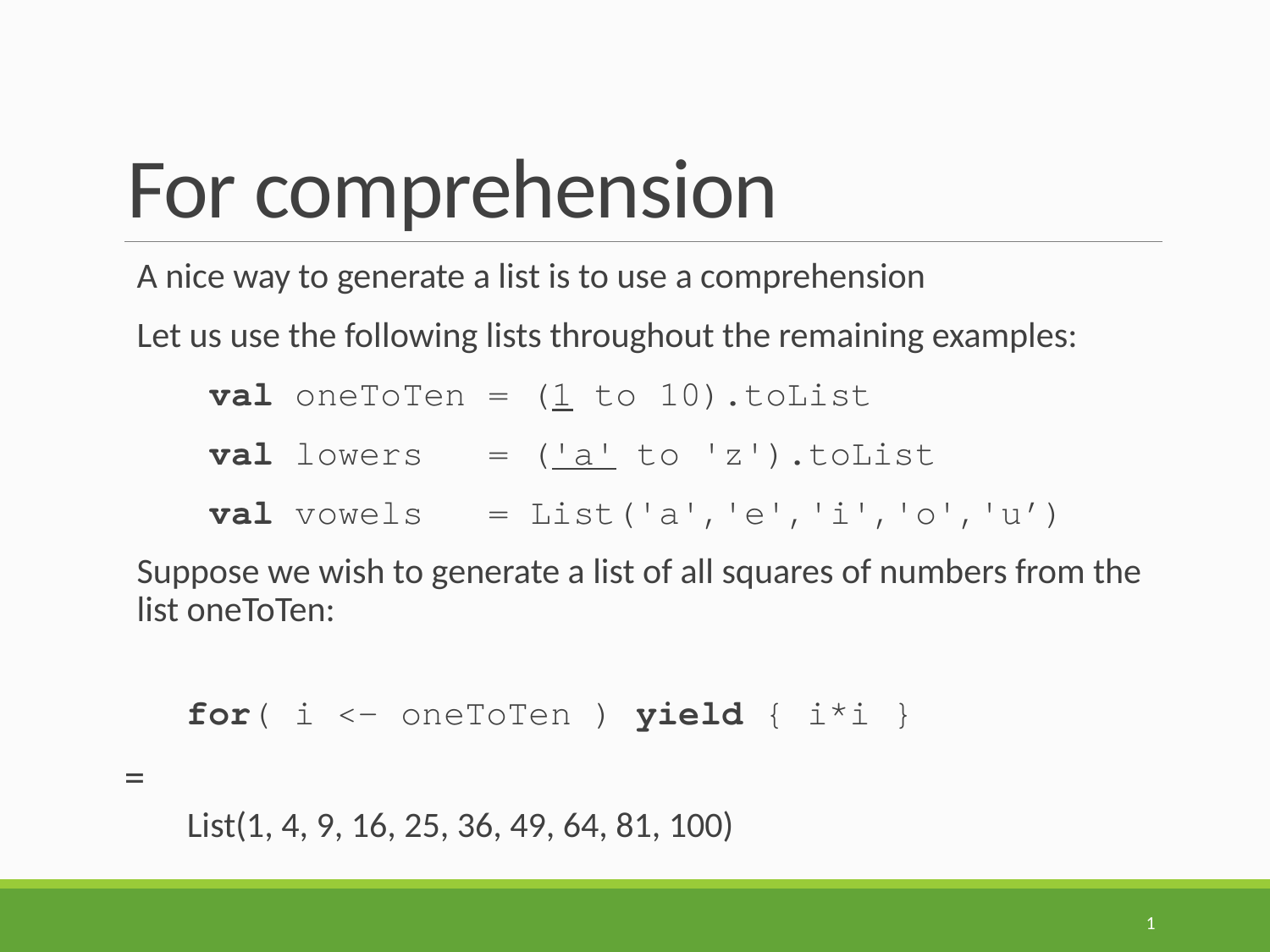

# For comprehension
A nice way to generate a list is to use a comprehension
Let us use the following lists throughout the remaining examples:
    val oneToTen = (1 to 10).toList
    val lowers   = ('a' to 'z').toList
    val vowels   = List('a','e','i','o','u’)
Suppose we wish to generate a list of all squares of numbers from the list oneToTen:

for( i <- oneToTen ) yield { i*i }
=
List(1, 4, 9, 16, 25, 36, 49, 64, 81, 100)
1